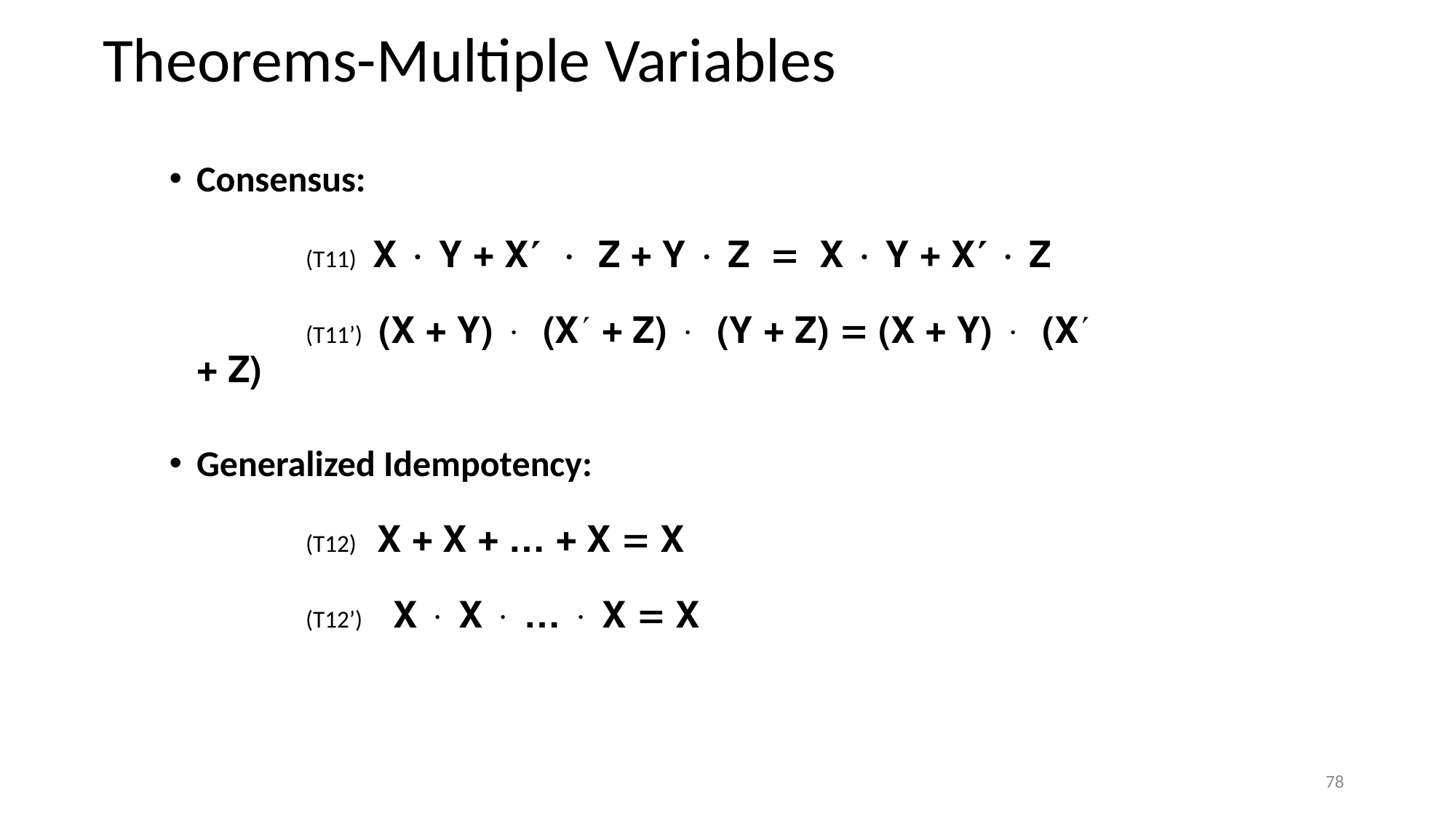

# Theorems-Multiple Variables
Consensus:
		(T11)  X ⋅ Y + X′ ⋅ Z + Y ⋅ Z  =  X ⋅ Y + X′ ⋅ Z
		(T11’)  (X + Y) ⋅ (X′ + Z) ⋅ (Y + Z) = (X + Y) ⋅ (X′ + Z)
Generalized Idempotency:
		(T12)   X + X + … + X = X
		(T12’)   X ⋅ X ⋅ … ⋅ X = X
78